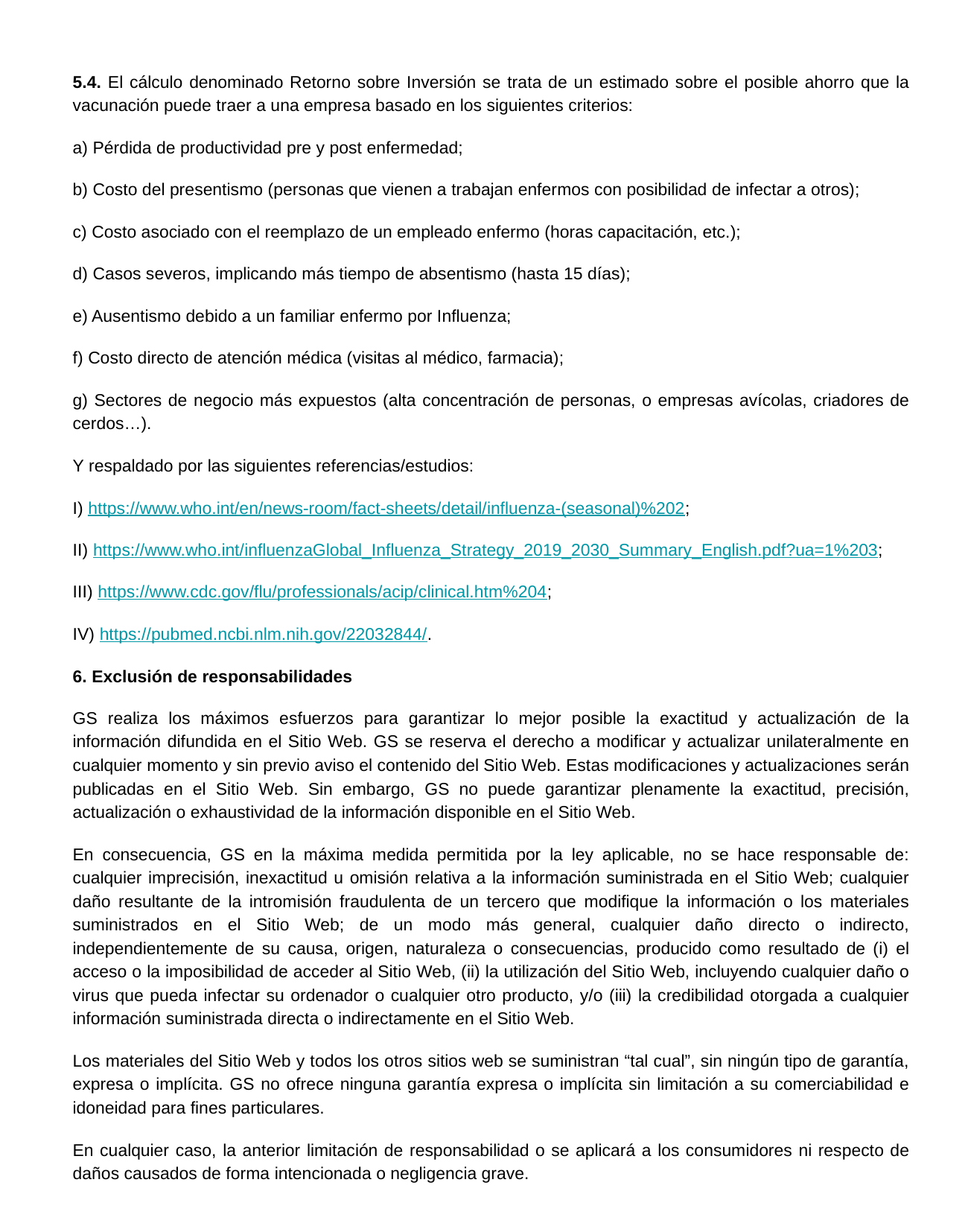

5.4. El cálculo denominado Retorno sobre Inversión se trata de un estimado sobre el posible ahorro que la vacunación puede traer a una empresa basado en los siguientes criterios:
a) Pérdida de productividad pre y post enfermedad;
b) Costo del presentismo (personas que vienen a trabajan enfermos con posibilidad de infectar a otros);
c) Costo asociado con el reemplazo de un empleado enfermo (horas capacitación, etc.);
d) Casos severos, implicando más tiempo de absentismo (hasta 15 días);
e) Ausentismo debido a un familiar enfermo por Influenza;
f) Costo directo de atención médica (visitas al médico, farmacia);
g) Sectores de negocio más expuestos (alta concentración de personas, o empresas avícolas, criadores de cerdos…).
Y respaldado por las siguientes referencias/estudios:
I) https://www.who.int/en/news-room/fact-sheets/detail/influenza-(seasonal)%202;
II) https://www.who.int/influenzaGlobal_Influenza_Strategy_2019_2030_Summary_English.pdf?ua=1%203;
III) https://www.cdc.gov/flu/professionals/acip/clinical.htm%204;
IV) https://pubmed.ncbi.nlm.nih.gov/22032844/.
6. Exclusión de responsabilidades
GS realiza los máximos esfuerzos para garantizar lo mejor posible la exactitud y actualización de la información difundida en el Sitio Web. GS se reserva el derecho a modificar y actualizar unilateralmente en cualquier momento y sin previo aviso el contenido del Sitio Web. Estas modificaciones y actualizaciones serán publicadas en el Sitio Web. Sin embargo, GS no puede garantizar plenamente la exactitud, precisión, actualización o exhaustividad de la información disponible en el Sitio Web.
En consecuencia, GS en la máxima medida permitida por la ley aplicable, no se hace responsable de: cualquier imprecisión, inexactitud u omisión relativa a la información suministrada en el Sitio Web; cualquier daño resultante de la intromisión fraudulenta de un tercero que modifique la información o los materiales suministrados en el Sitio Web; de un modo más general, cualquier daño directo o indirecto, independientemente de su causa, origen, naturaleza o consecuencias, producido como resultado de (i) el acceso o la imposibilidad de acceder al Sitio Web, (ii) la utilización del Sitio Web, incluyendo cualquier daño o virus que pueda infectar su ordenador o cualquier otro producto, y/o (iii) la credibilidad otorgada a cualquier información suministrada directa o indirectamente en el Sitio Web.
Los materiales del Sitio Web y todos los otros sitios web se suministran “tal cual”, sin ningún tipo de garantía, expresa o implícita. GS no ofrece ninguna garantía expresa o implícita sin limitación a su comerciabilidad e idoneidad para fines particulares.
En cualquier caso, la anterior limitación de responsabilidad o se aplicará a los consumidores ni respecto de daños causados de forma intencionada o negligencia grave.